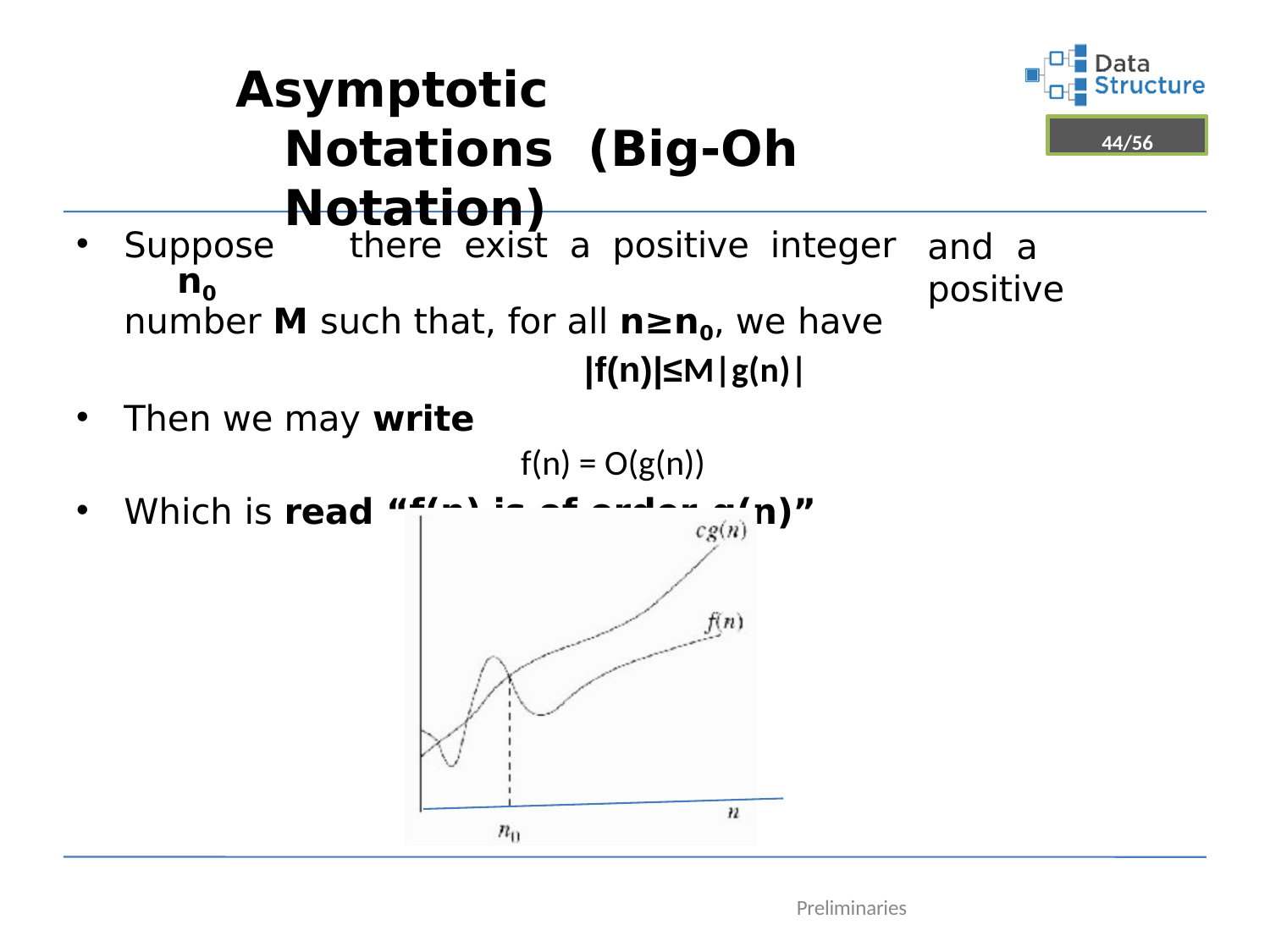

# Asymptotic Notations  (Big-Oh Notation)
44/56
Suppose	there	exist	a	positive	integer	n0
number M such that, for all n≥n0, we have
|f(n)|≤M|g(n)|
Then we may write
f(n) = O(g(n))
Which is read “f(n) is of order g(n)”
and	a	positive

Preliminaries